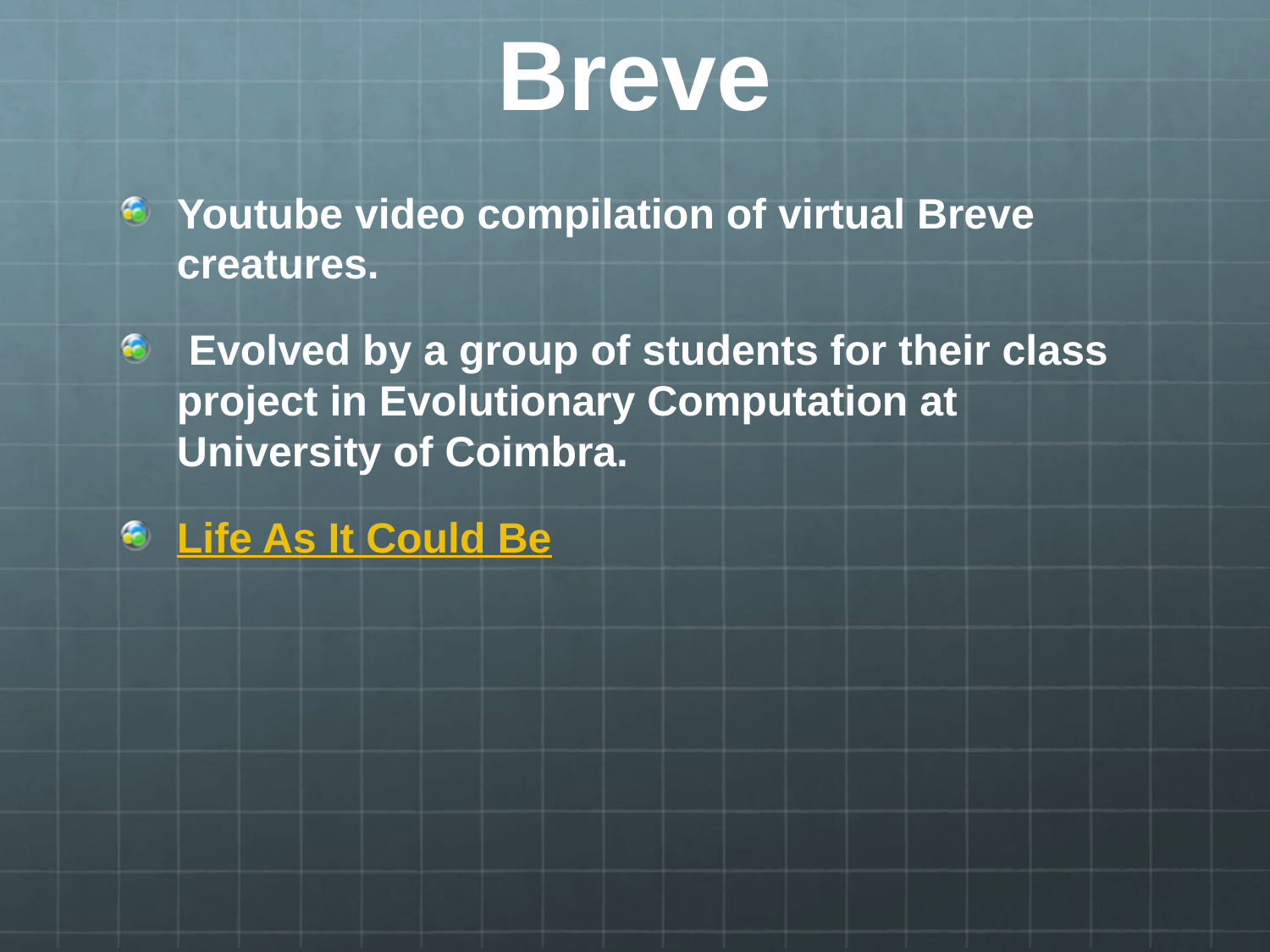

# Breve
Youtube video compilation of virtual Breve creatures.
 Evolved by a group of students for their class project in Evolutionary Computation at University of Coimbra.
Life As It Could Be